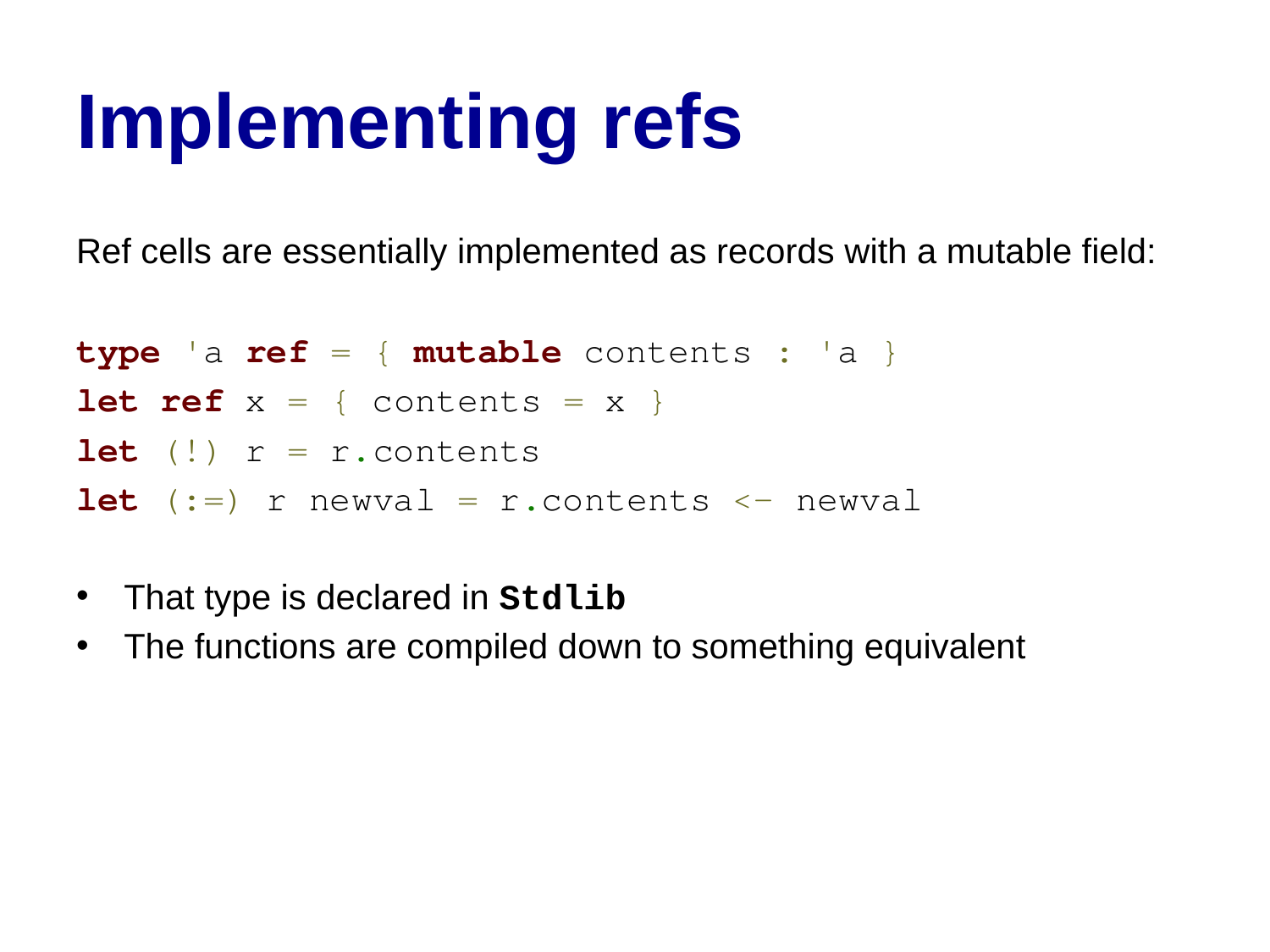

# Implementing refs
Ref cells are essentially implemented as records with a mutable field:

type 'a ref = { mutable contents : 'a }
let ref x = { contents = x }
let (!) r = r.contents
let (:=) r newval = r.contents <- newval

That type is declared in Stdlib
The functions are compiled down to something equivalent